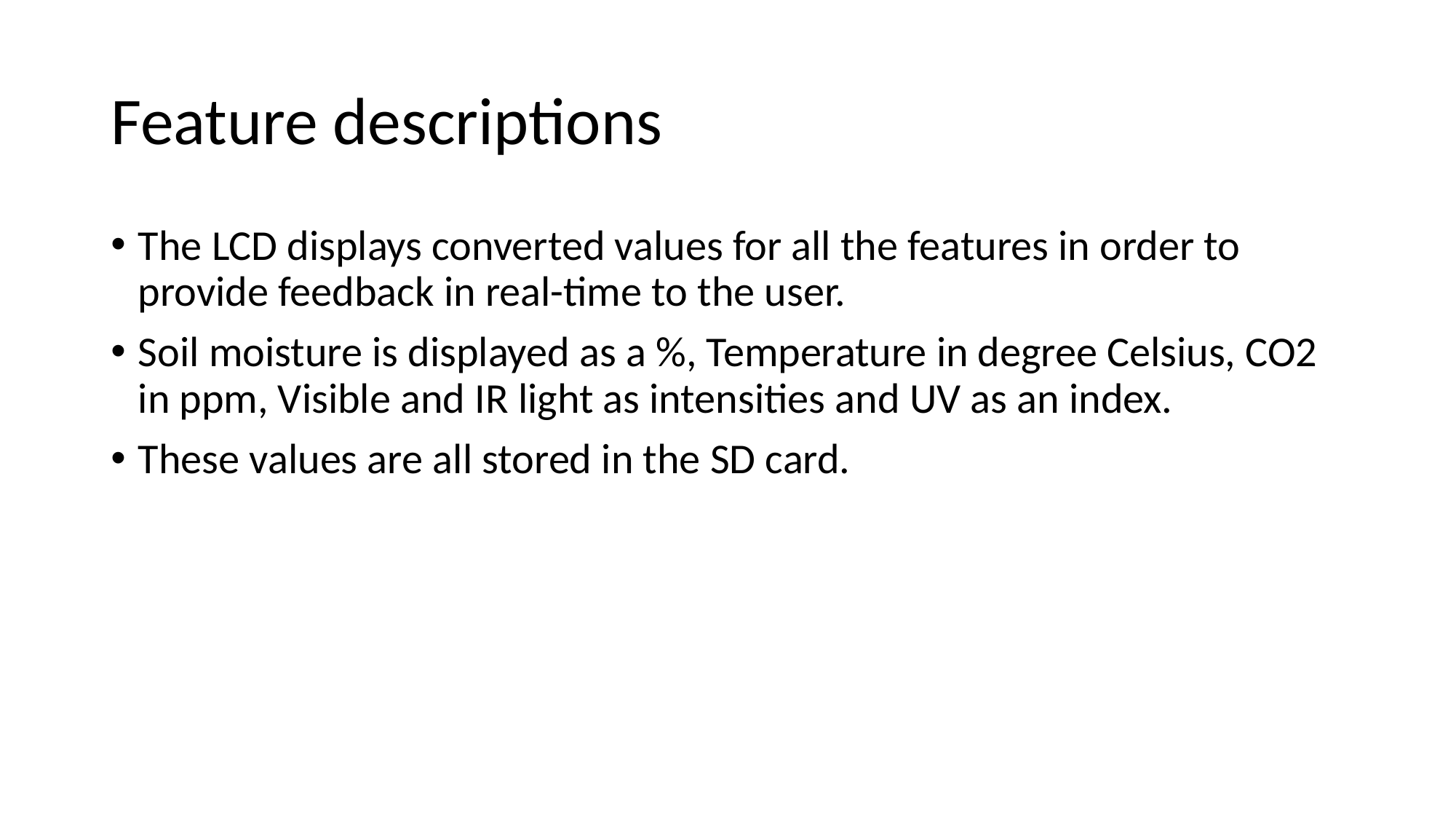

# Feature descriptions
The LCD displays converted values for all the features in order to provide feedback in real-time to the user.
Soil moisture is displayed as a %, Temperature in degree Celsius, CO2 in ppm, Visible and IR light as intensities and UV as an index.
These values are all stored in the SD card.